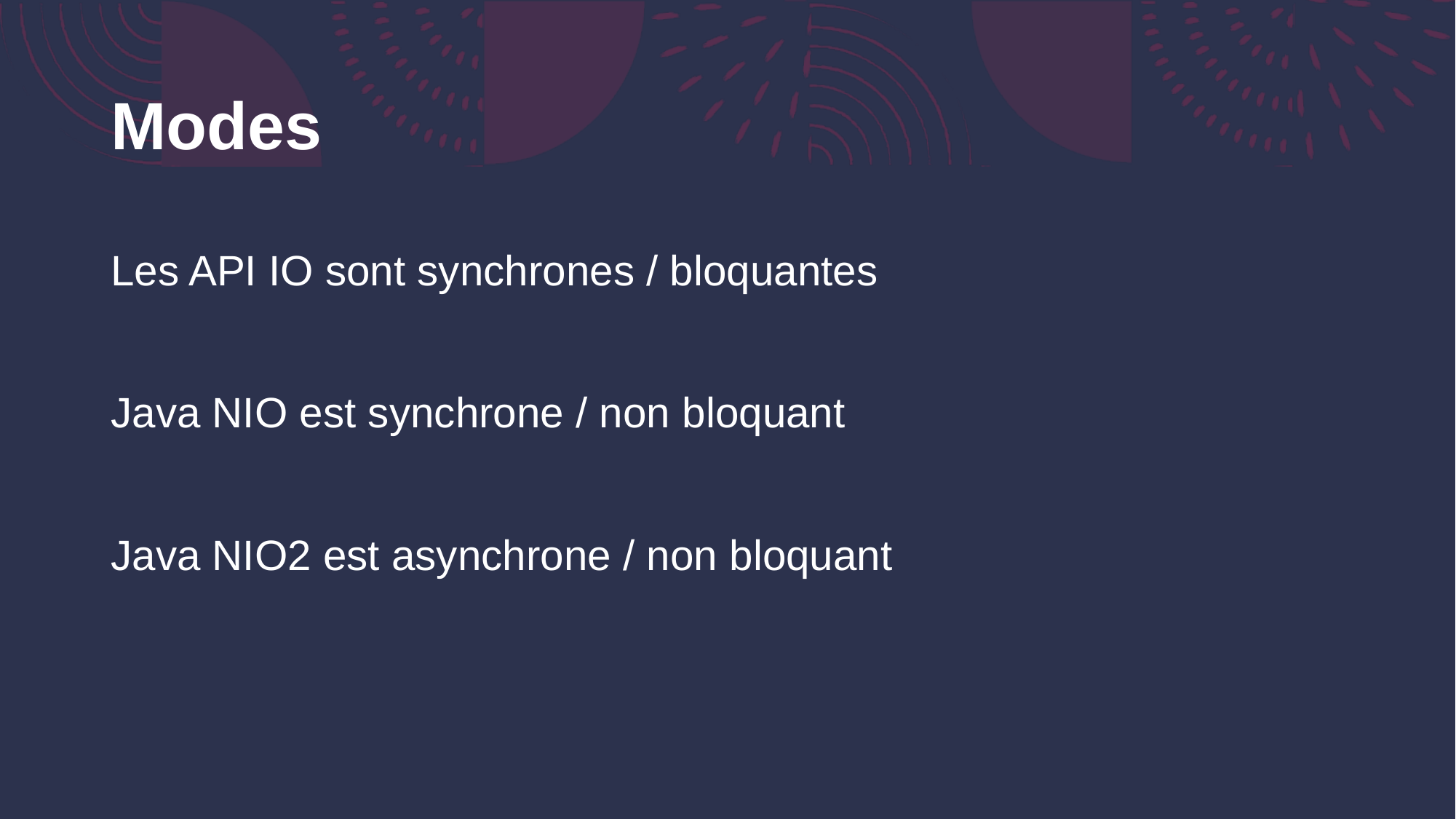

# Modes
Les API IO sont synchrones / bloquantes

Java NIO est synchrone / non bloquant

Java NIO2 est asynchrone / non bloquant